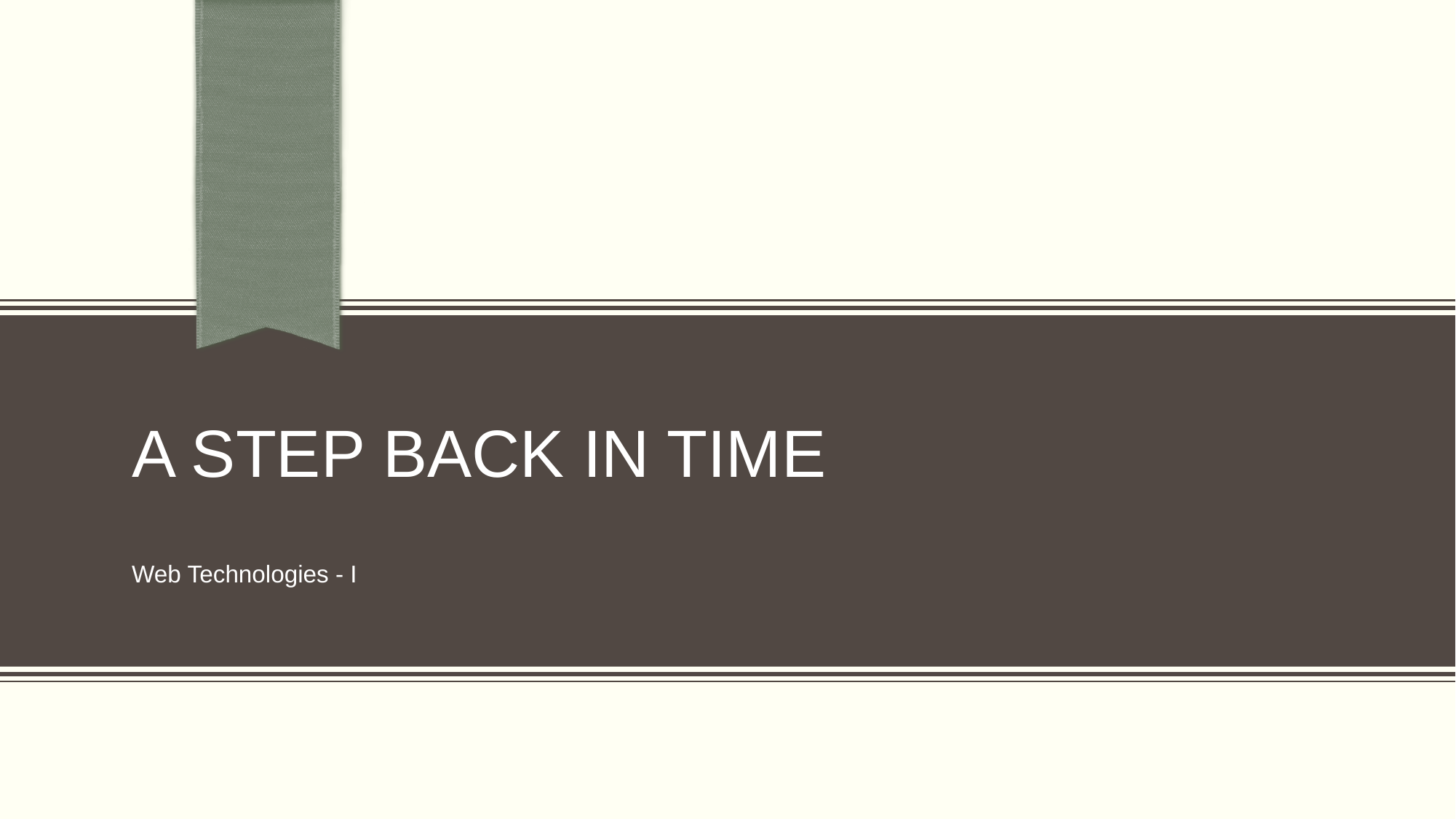

# A STEP BACK in TIME
Web Technologies - I